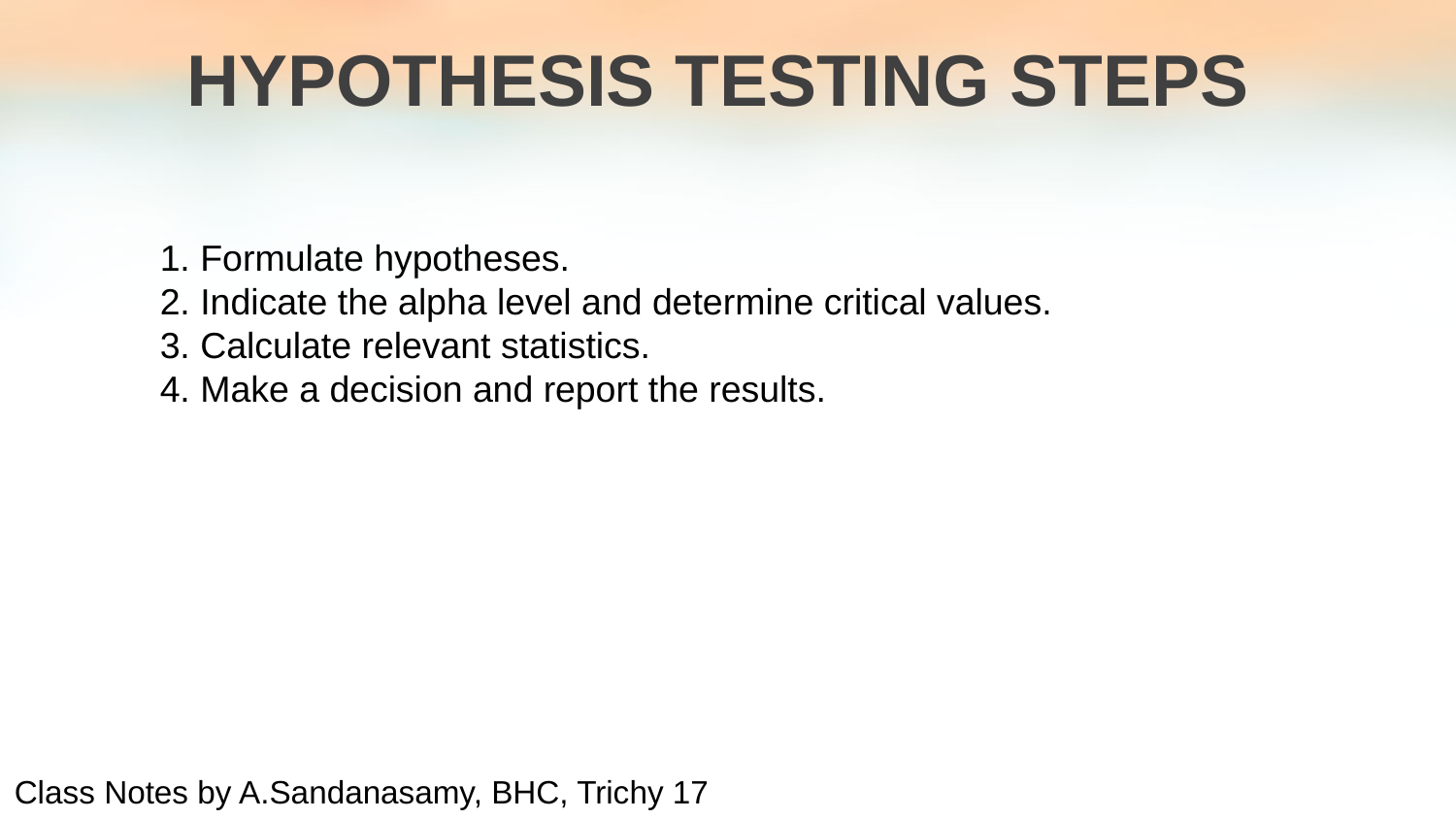

HYPOTHESIS TESTING STEPS

1. Formulate hypotheses.
2. Indicate the alpha level and determine critical values.
3. Calculate relevant statistics.
4. Make a decision and report the results.
Class Notes by A.Sandanasamy, BHC, Trichy 17